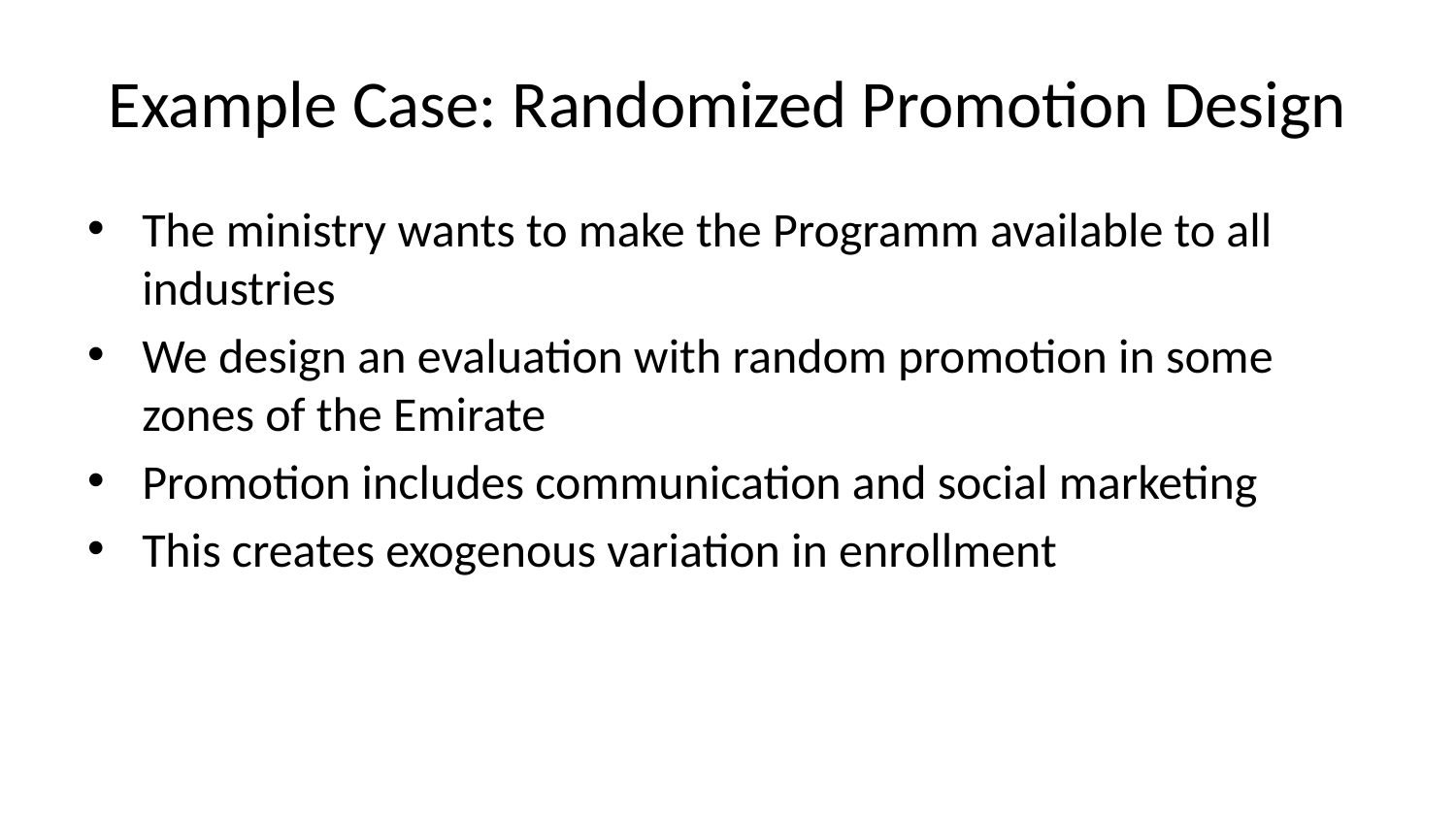

# Example Case: Randomized Promotion Design
The ministry wants to make the Programm available to all industries
We design an evaluation with random promotion in some zones of the Emirate
Promotion includes communication and social marketing
This creates exogenous variation in enrollment